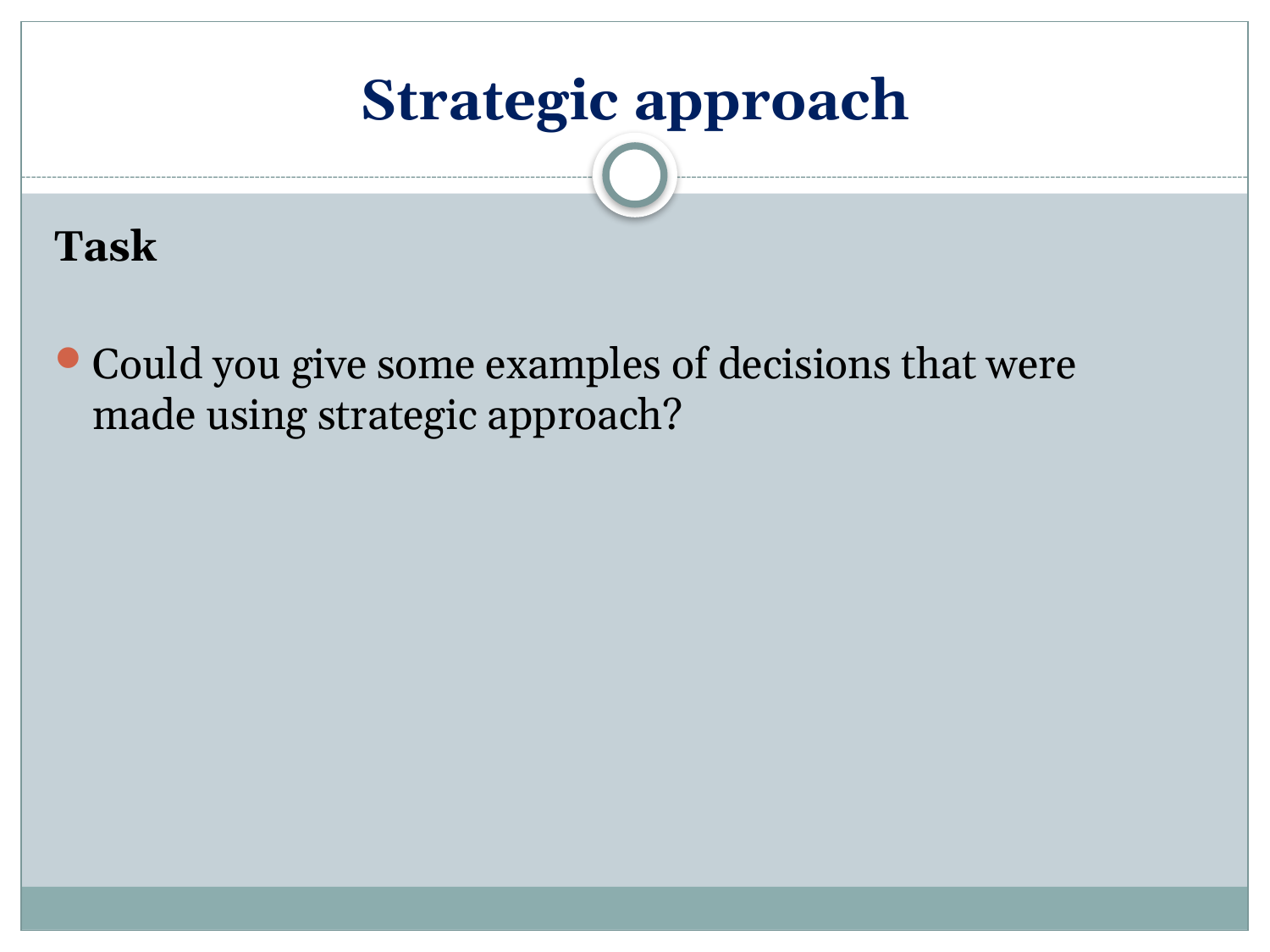

# Strategic approach
Task

Could you give some examples of decisions that were made using strategic approach?